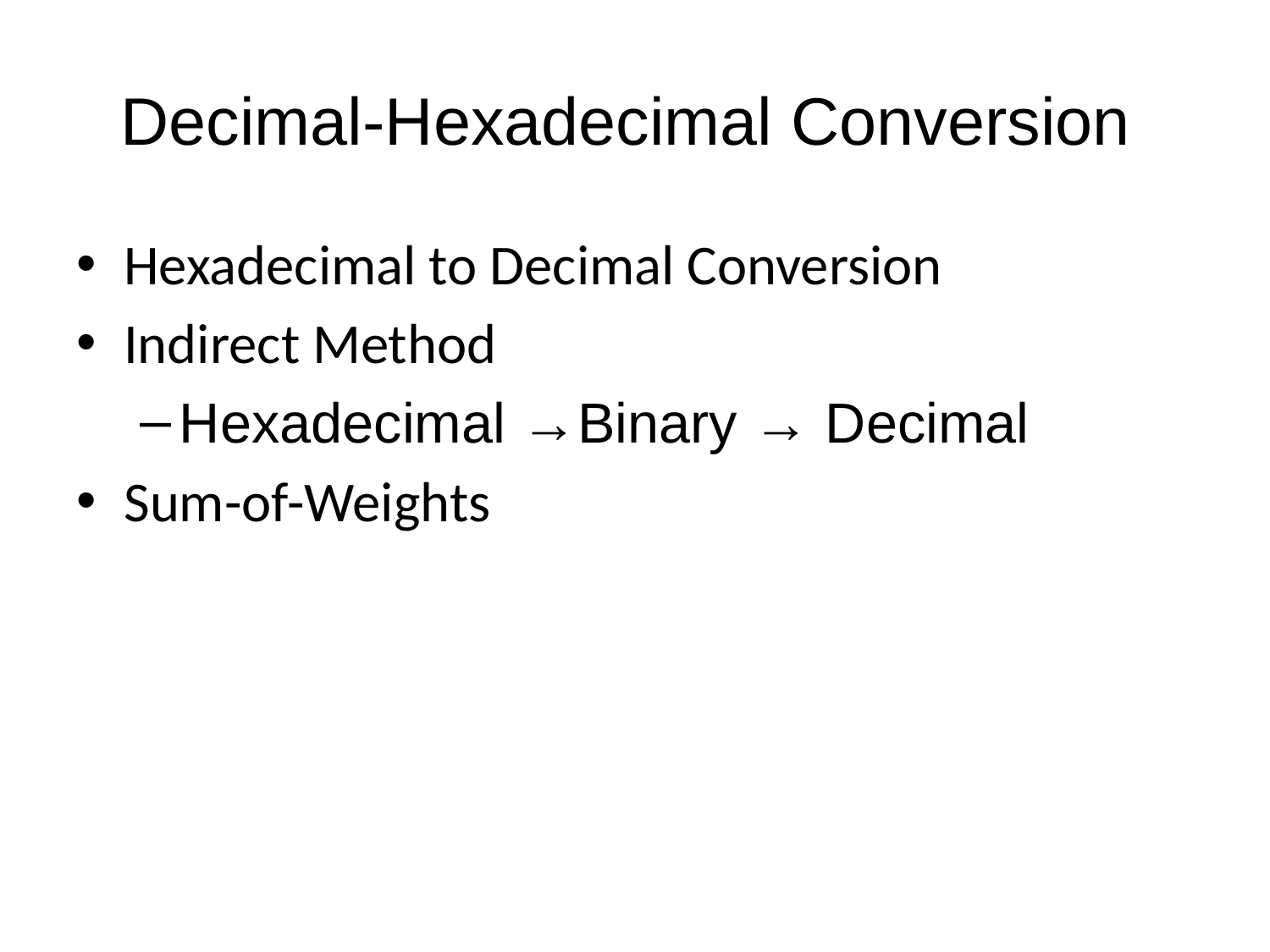

# Decimal-Hexadecimal Conversion
Hexadecimal to Decimal Conversion
Indirect Method
Hexadecimal →Binary → Decimal
Sum-of-Weights